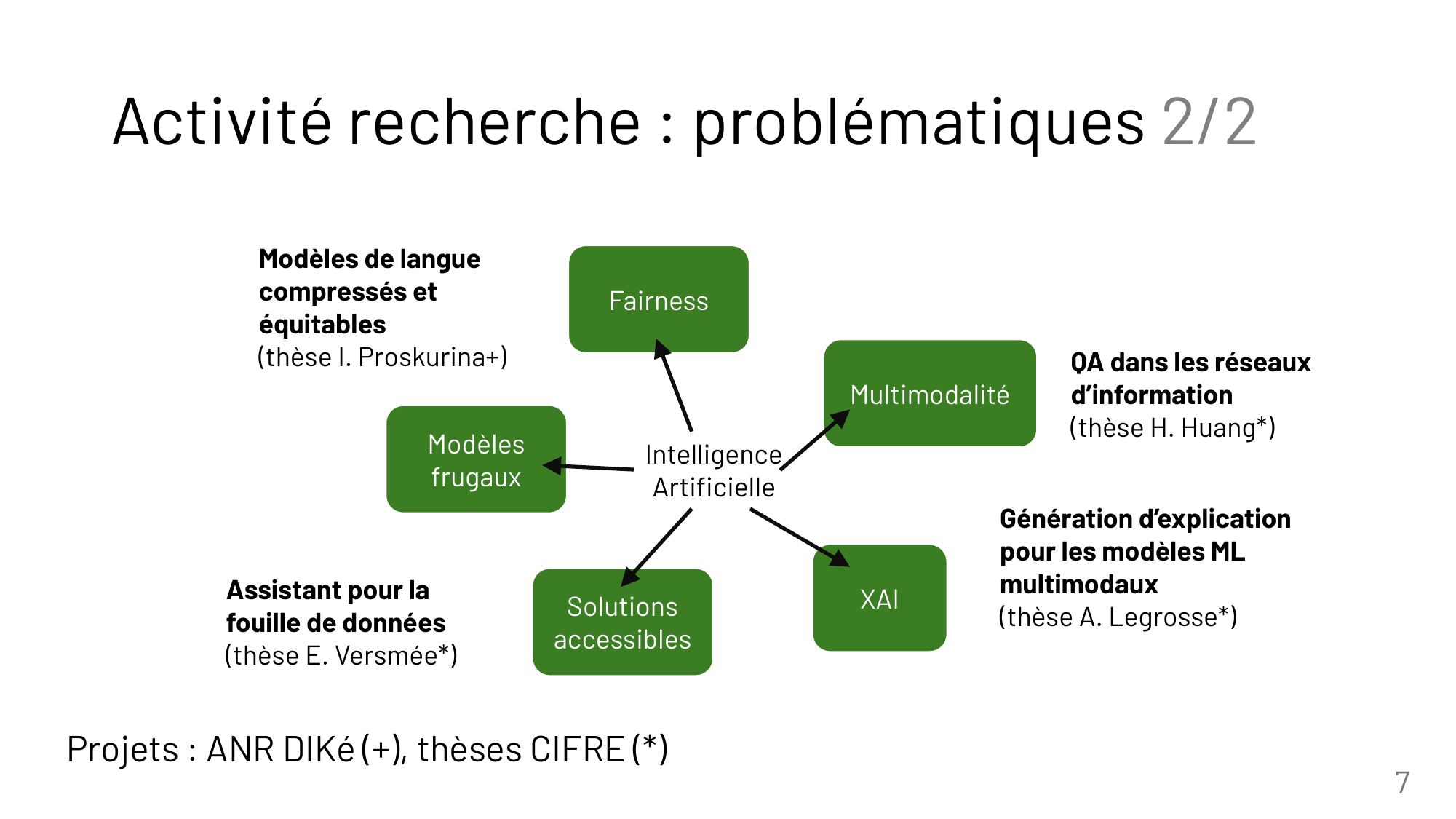

# Activité recherche : problématiques 2/2
Modèles de langue compressés et équitables
(thèse I. Proskurina+)
Fairness
Multimodalité
QA dans les réseaux d’information
(thèse H. Huang*)
Modèles
frugaux
Intelligence
Artificielle
Génération d’explication pour les modèles ML multimodaux
(thèse A. Legrosse*)
XAI
Assistant pour la fouille de données (thèse E. Versmée*)
Solutions accessibles
Projets : ANR DIKé (+), thèses CIFRE (*)
7